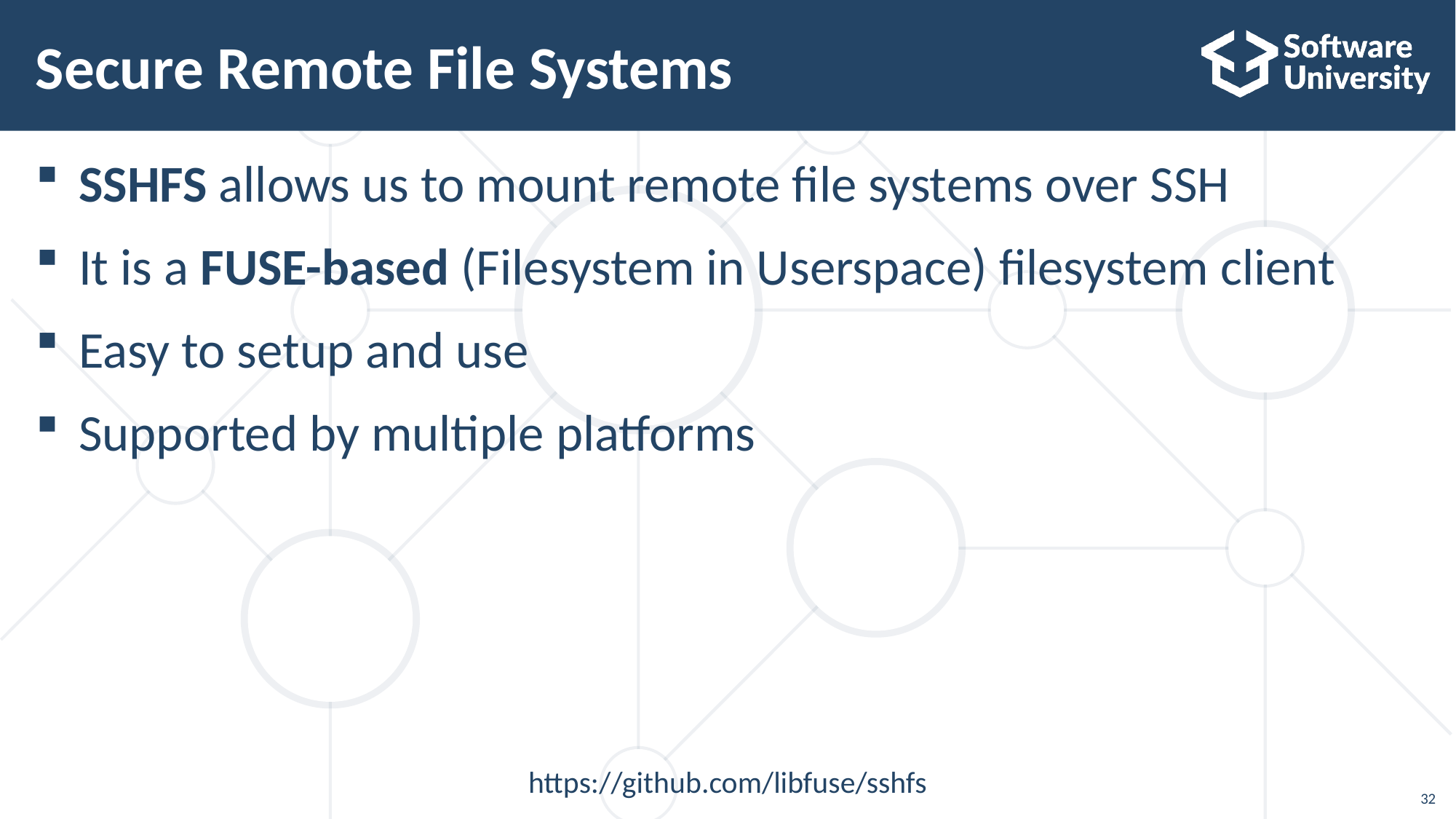

# Secure Remote File Systems
SSHFS allows us to mount remote file systems over SSH
It is a FUSE-based (Filesystem in Userspace) filesystem client
Easy to setup and use
Supported by multiple platforms
https://github.com/libfuse/sshfs
32